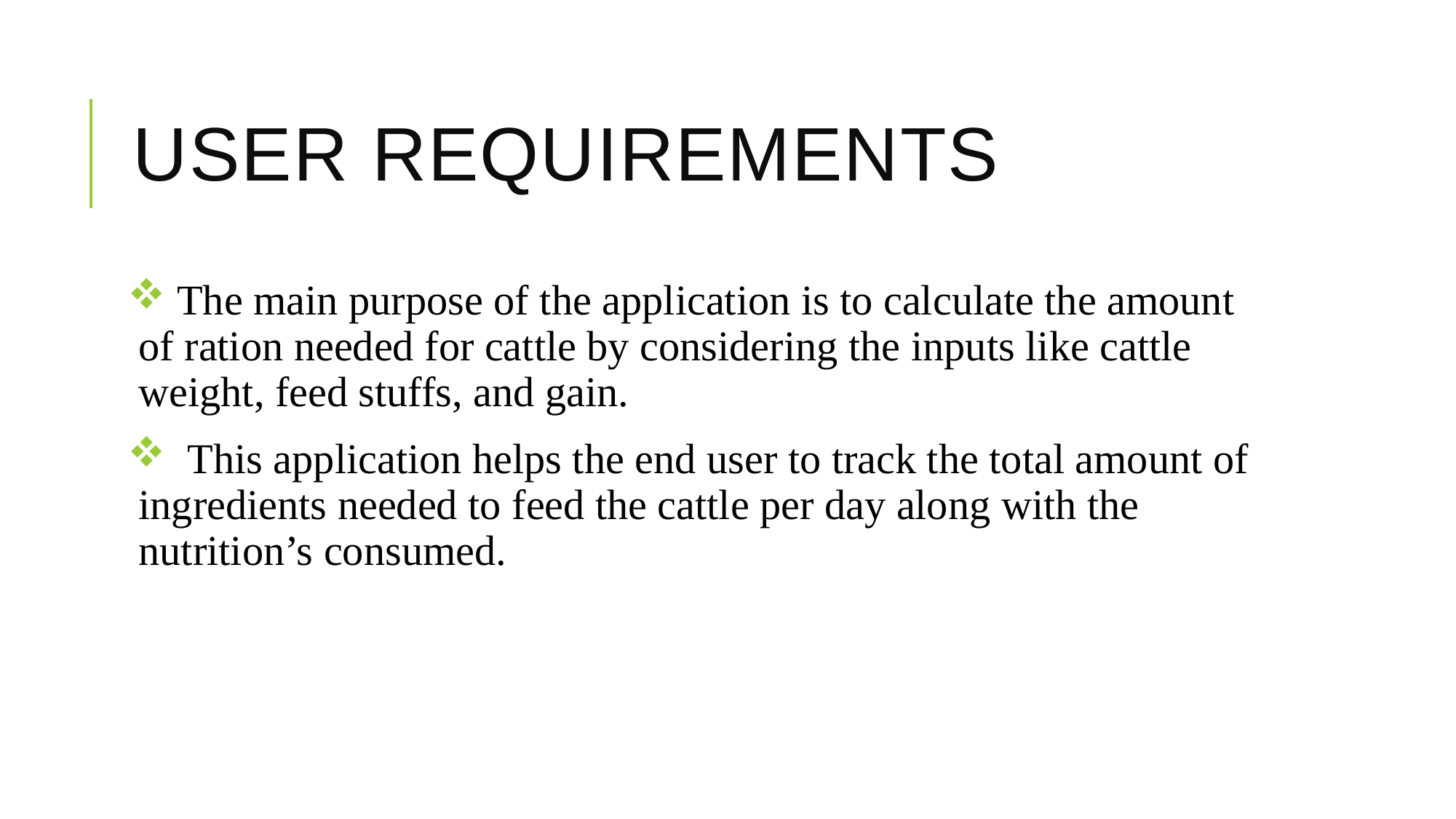

# User requirements
 The main purpose of the application is to calculate the amount of ration needed for cattle by considering the inputs like cattle weight, feed stuffs, and gain.
  This application helps the end user to track the total amount of ingredients needed to feed the cattle per day along with the nutrition’s consumed.